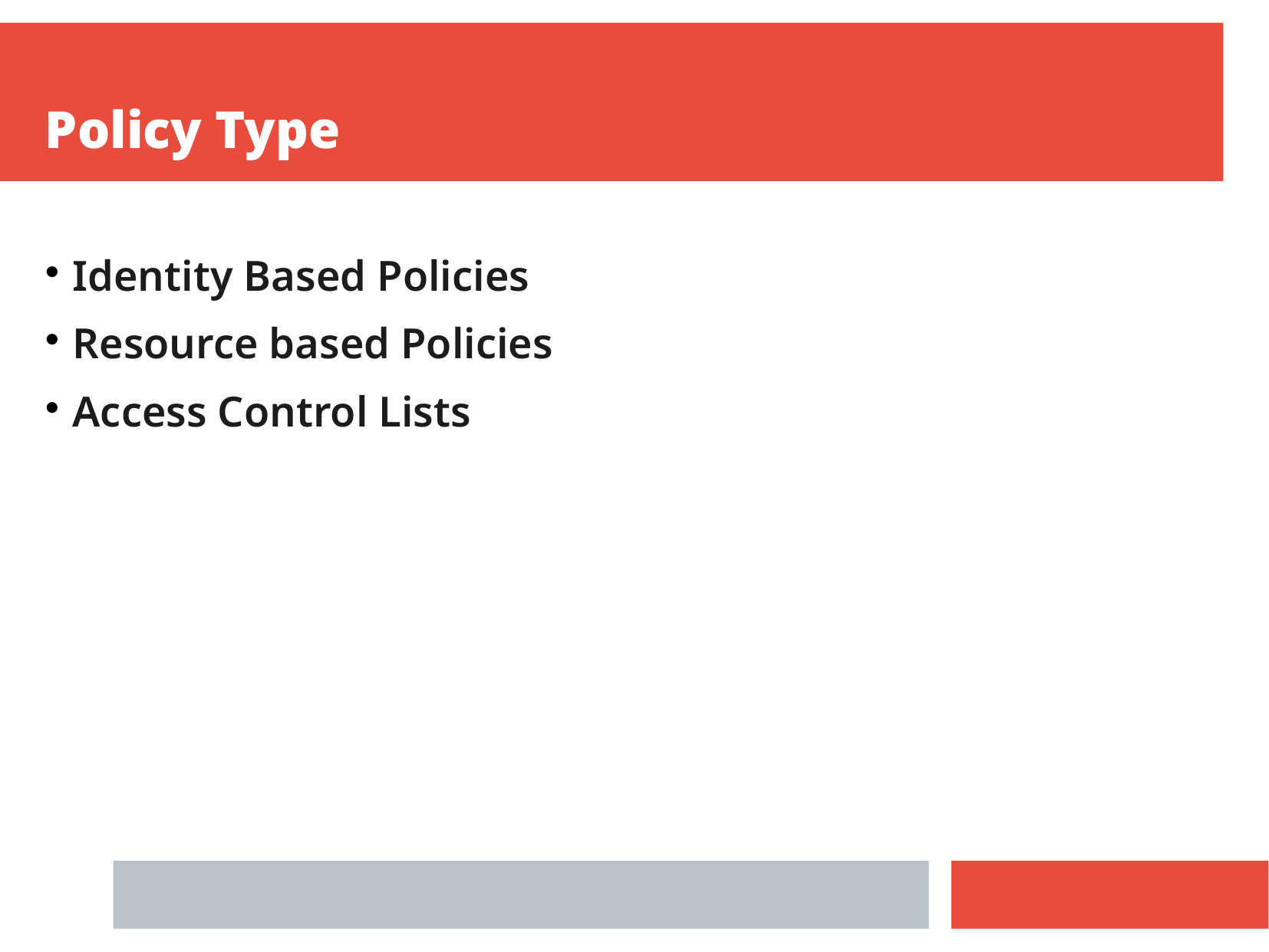

Policy Type
Identity Based Policies
Resource based Policies
Access Control Lists